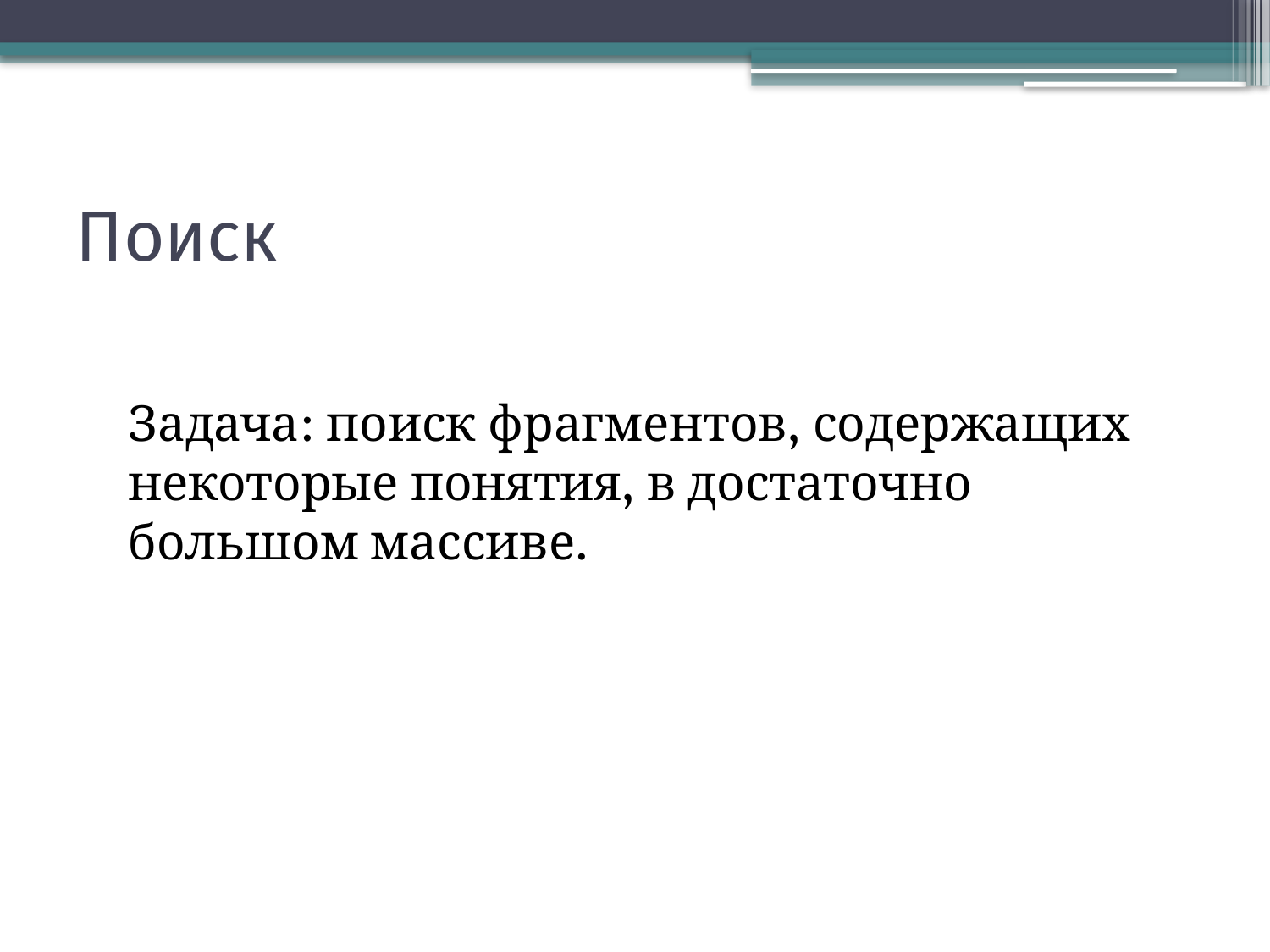

# Поиск
   Задача: поиск фрагментов, содержащих некоторые понятия, в достаточно большом массиве.